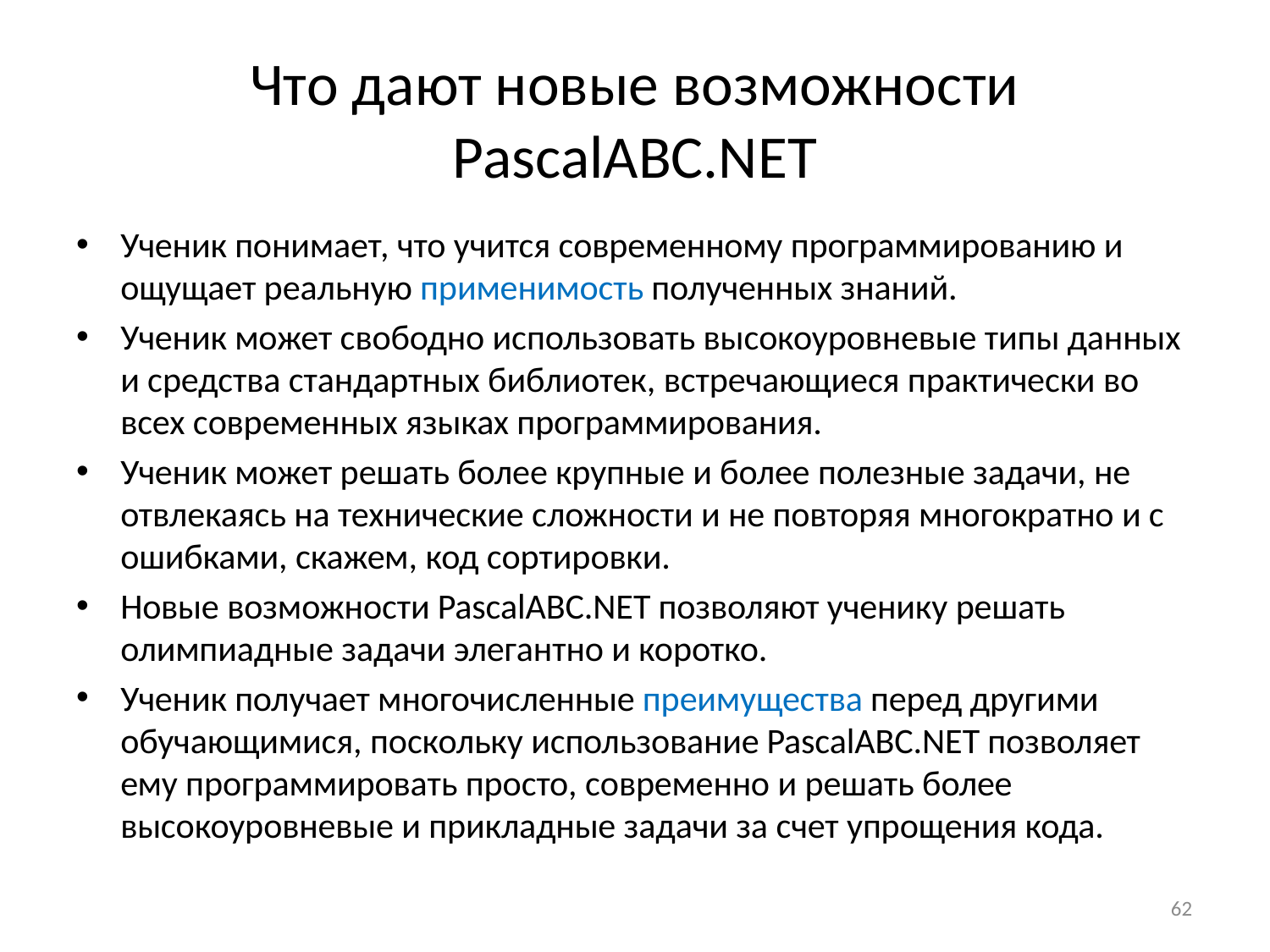

# Что дают новые возможности PascalABC.NET
Ученик понимает, что учится современному программированию и ощущает реальную применимость полученных знаний.
Ученик может свободно использовать высокоуровневые типы данных и средства стандартных библиотек, встречающиеся практически во всех современных языках программирования.
Ученик может решать более крупные и более полезные задачи, не отвлекаясь на технические сложности и не повторяя многократно и с ошибками, скажем, код сортировки.
Новые возможности PascalABC.NET позволяют ученику решать олимпиадные задачи элегантно и коротко.
Ученик получает многочисленные преимущества перед другими обучающимися, поскольку использование PascalABC.NET позволяет ему программировать просто, современно и решать более высокоуровневые и прикладные задачи за счет упрощения кода.
62